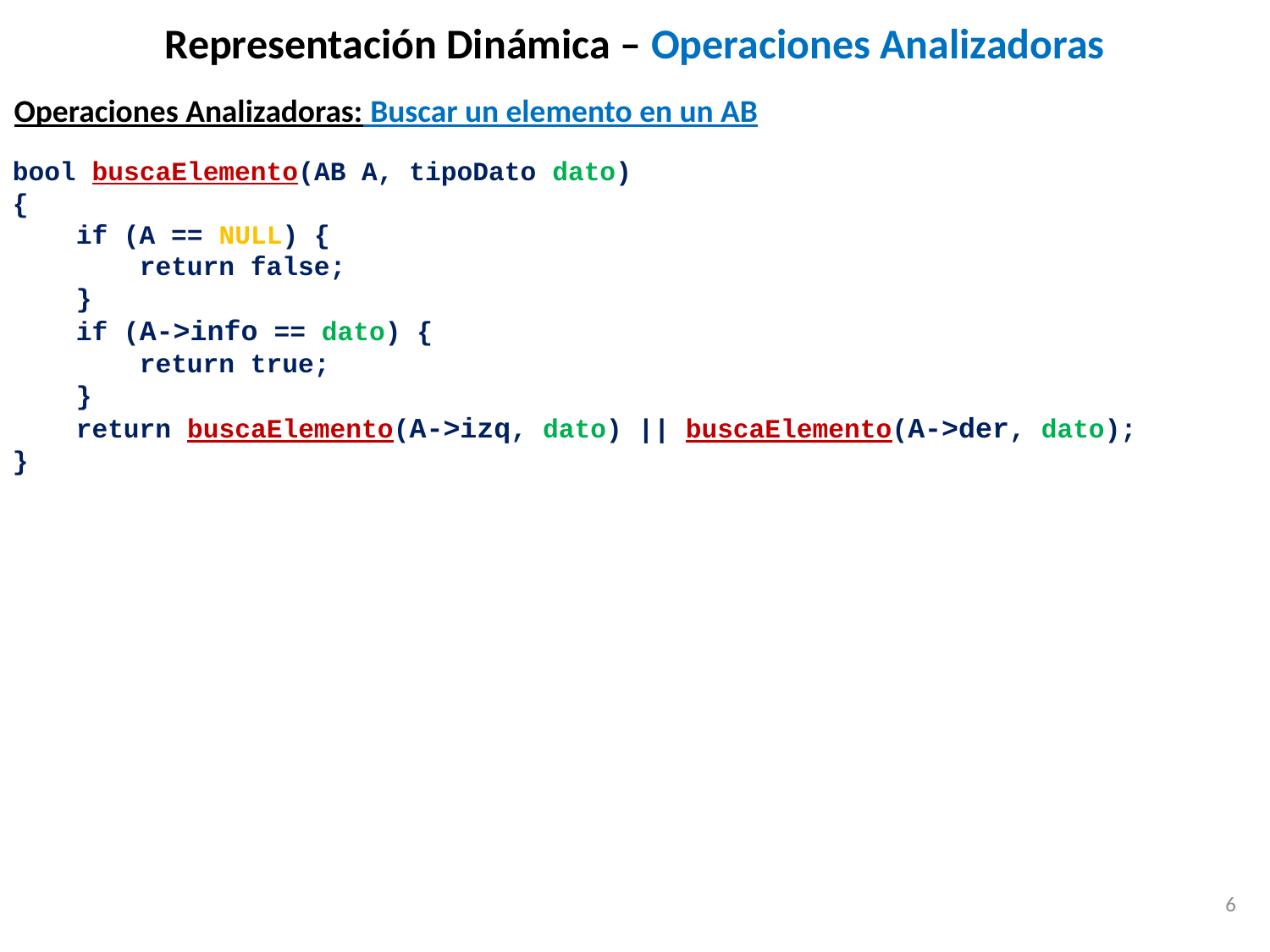

# Representación Dinámica – Operaciones Analizadoras
Operaciones Analizadoras: Buscar un elemento en un AB
bool buscaElemento(AB A, tipoDato dato)
{
    if (A == NULL) {
	return false;
    }
    if (A->info == dato) {
        return true;
    }
    return buscaElemento(A->izq, dato) || buscaElemento(A->der, dato);
}
6